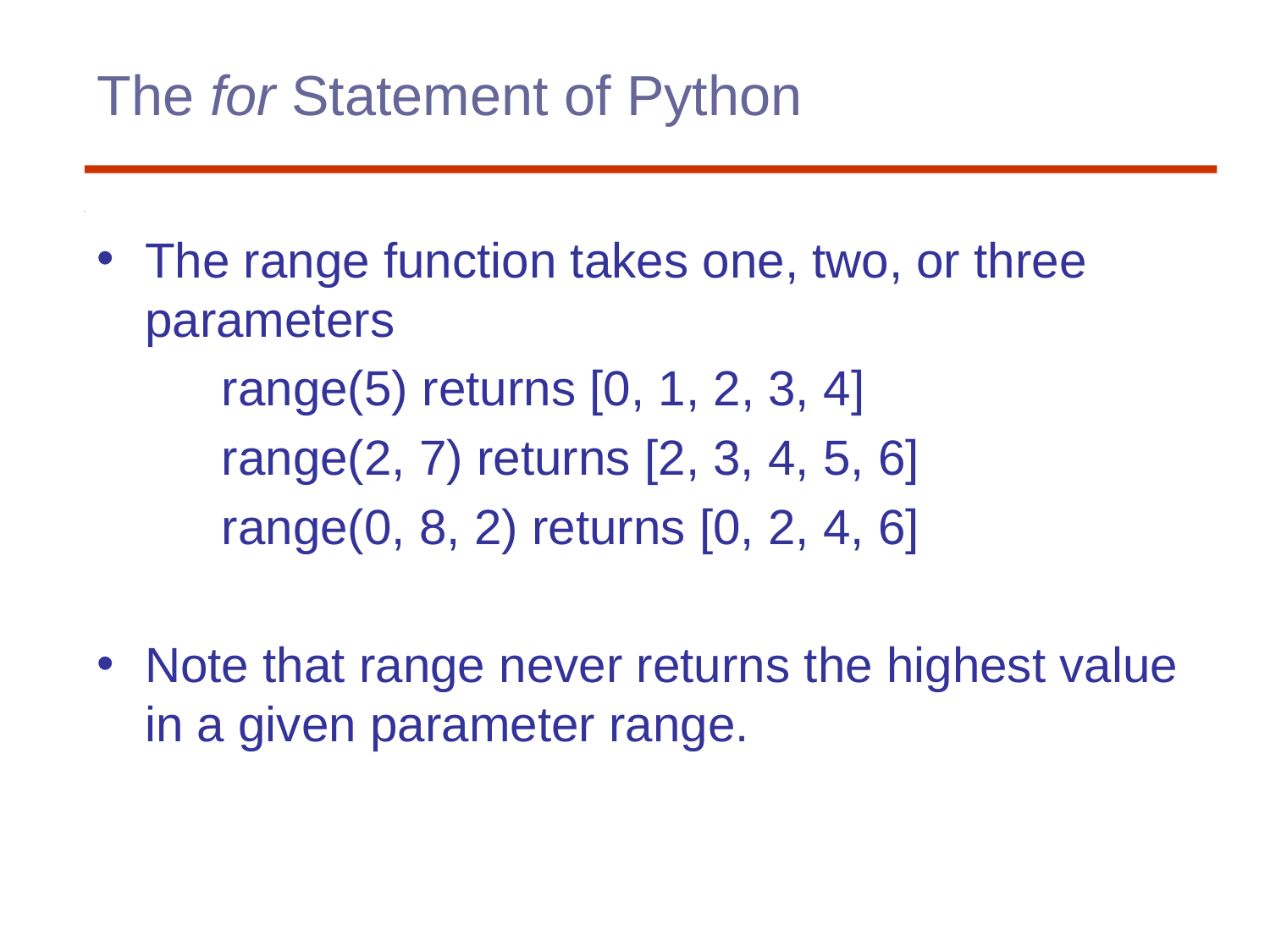

# The for Statement of Python
The range function takes one, two, or three parameters
range(5) returns [0, 1, 2, 3, 4]
range(2, 7) returns [2, 3, 4, 5, 6]
range(0, 8, 2) returns [0, 2, 4, 6]

Note that range never returns the highest value in a given parameter range.